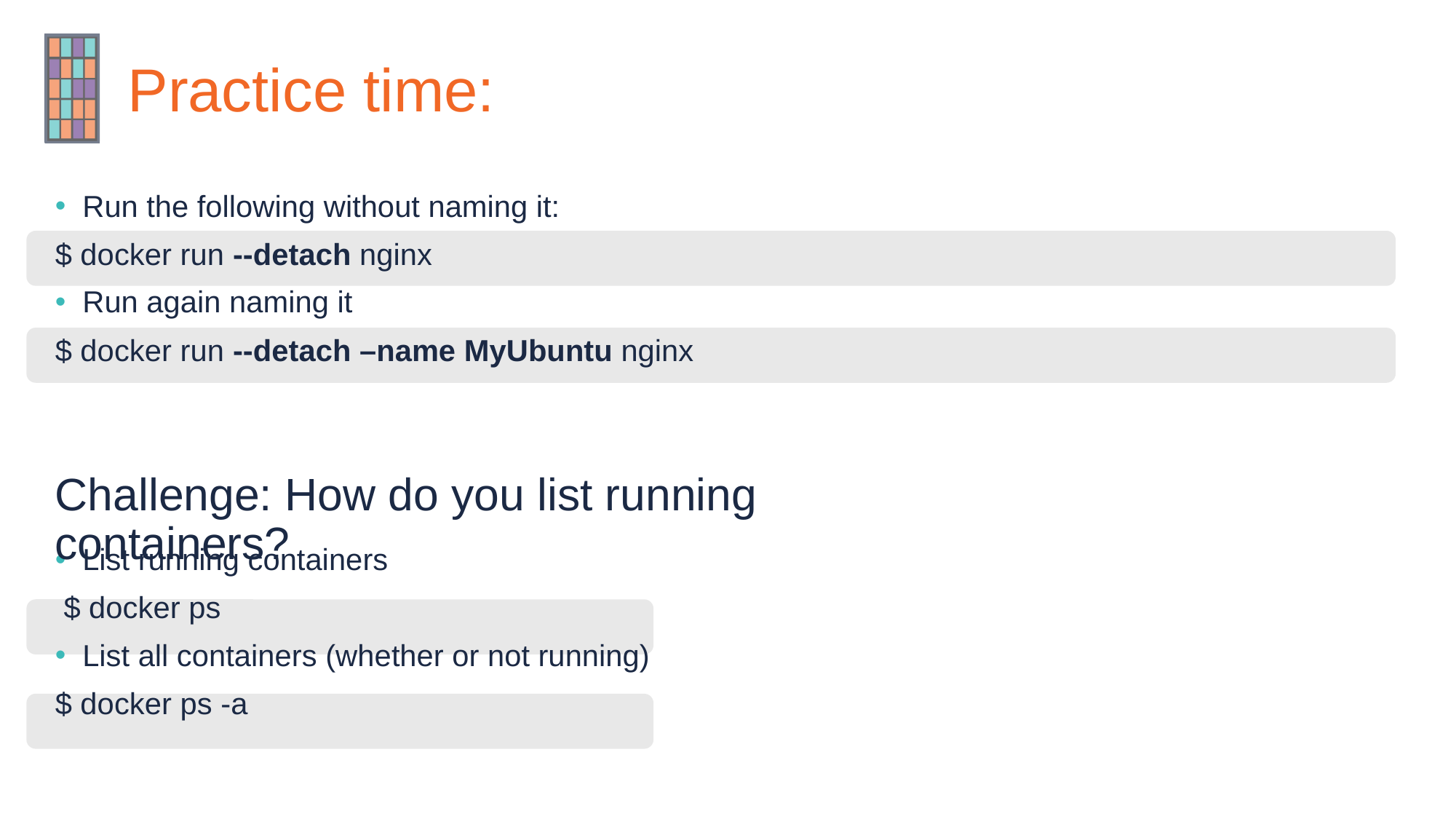

Run the following without naming it:
$ docker run --detach nginx
Run again naming it
$ docker run --detach –name MyUbuntu nginx

List running containers
 $ docker ps
List all containers (whether or not running)
$ docker ps -a

# Challenge: How do you list running containers?